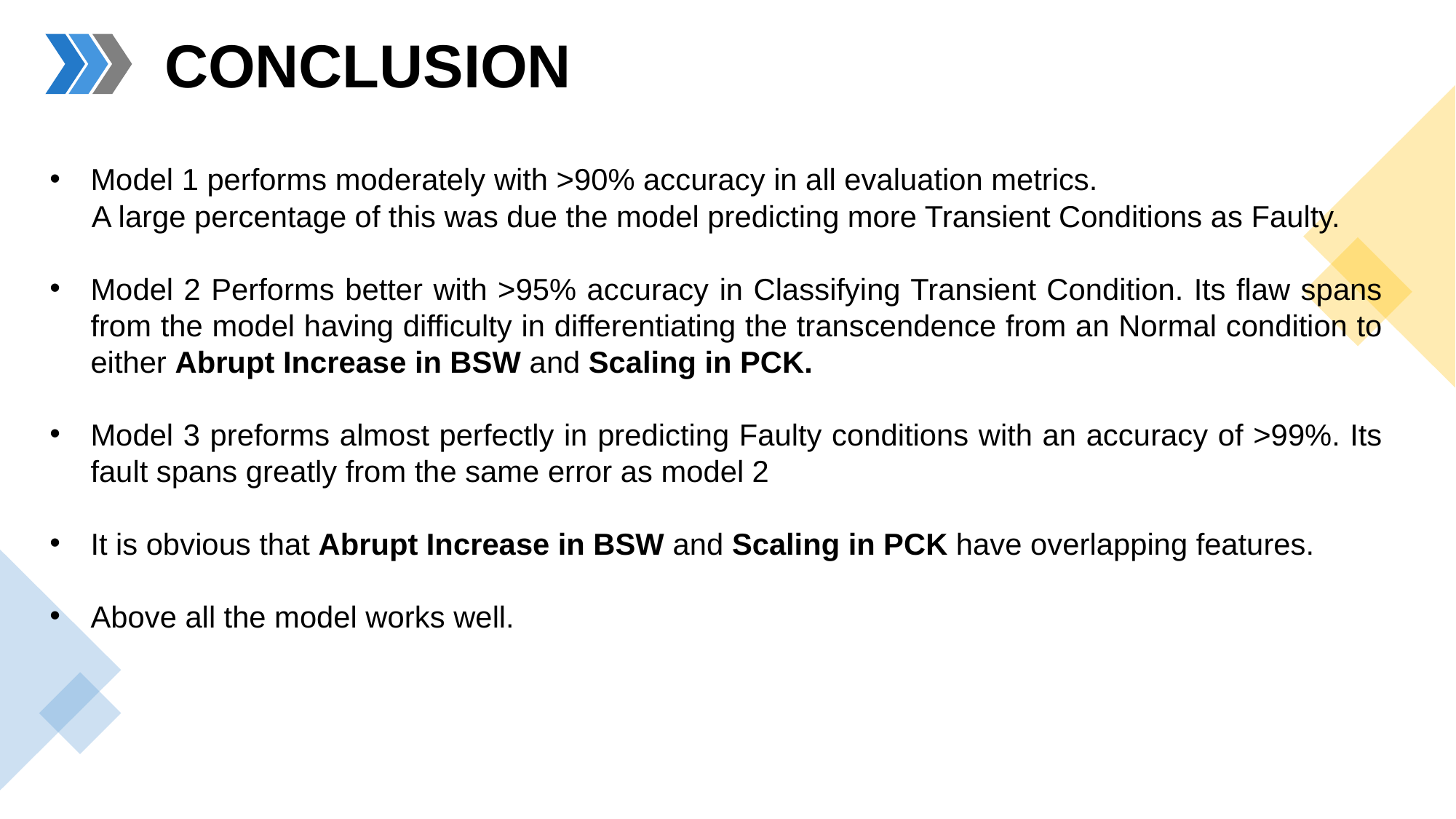

CONCLUSION

Model 1 performs moderately with >90% accuracy in all evaluation metrics.
     A large percentage of this was due the model predicting more Transient Conditions as Faulty.

Model 2 Performs better with >95% accuracy in Classifying Transient Condition. Its flaw spans from the model having difficulty in differentiating the transcendence from an Normal condition to either Abrupt Increase in BSW and Scaling in PCK.

Model 3 preforms almost perfectly in predicting Faulty conditions with an accuracy of >99%. Its fault spans greatly from the same error as model 2

It is obvious that Abrupt Increase in BSW and Scaling in PCK have overlapping features.

Above all the model works well.